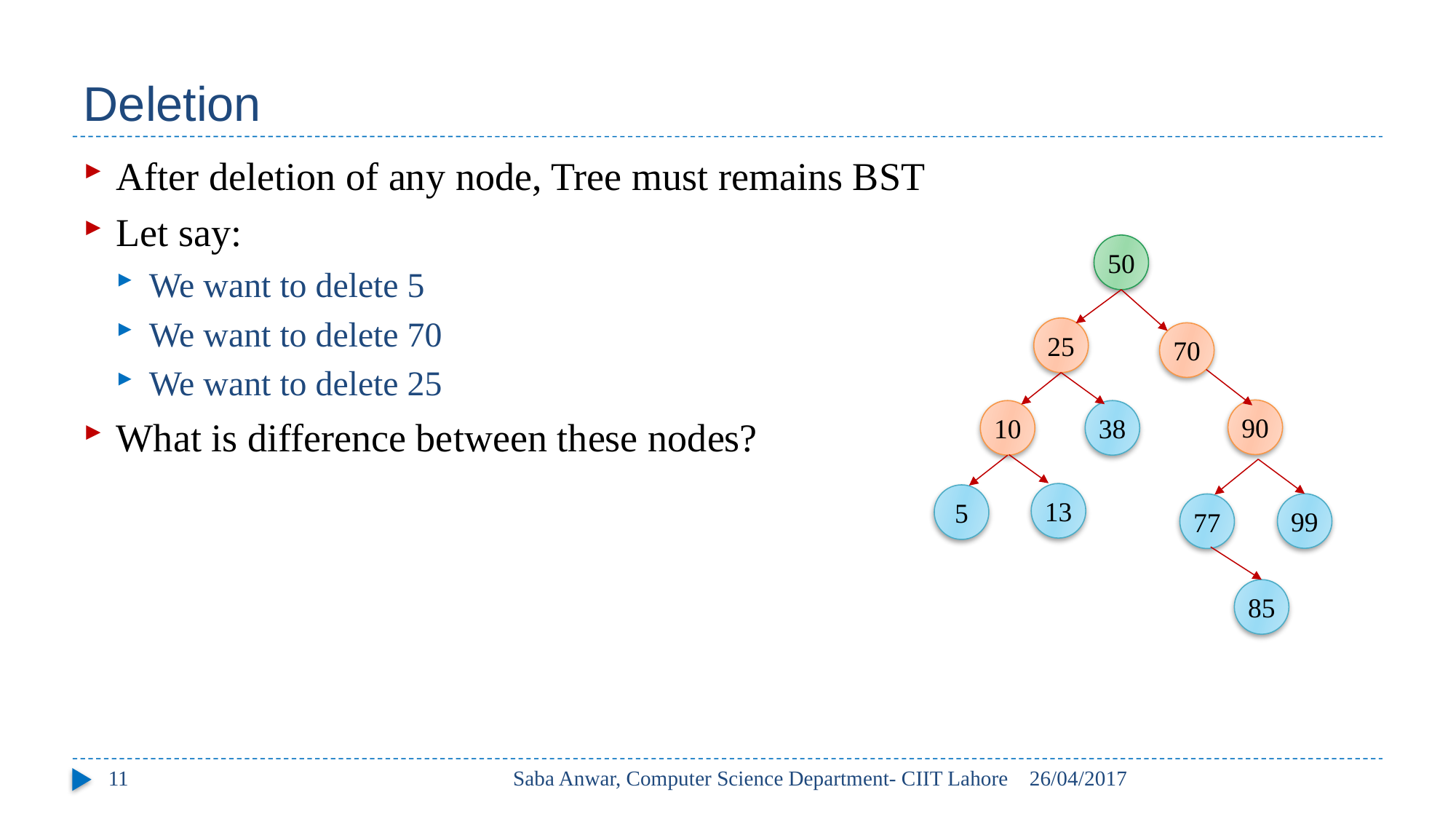

# Deletion
After deletion of any node, Tree must remains BST
Let say:
We want to delete 5
We want to delete 70
We want to delete 25
What is difference between these nodes?
50
25
70
90
10
38
13
5
99
77
85
11
Saba Anwar, Computer Science Department- CIIT Lahore
26/04/2017